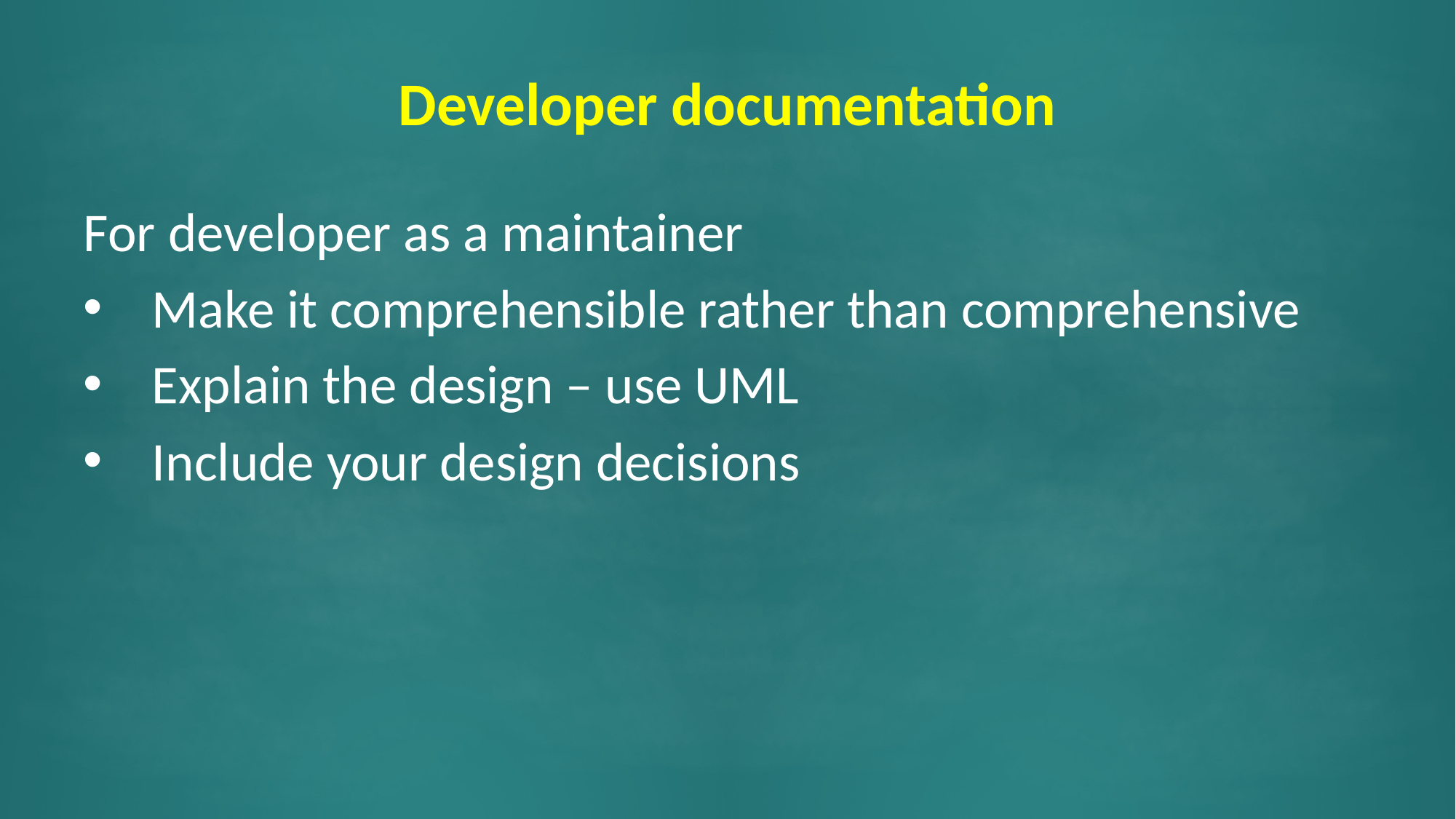

# Developer documentation
For developer as a maintainer
Make it comprehensible rather than comprehensive
Explain the design – use UML
Include your design decisions